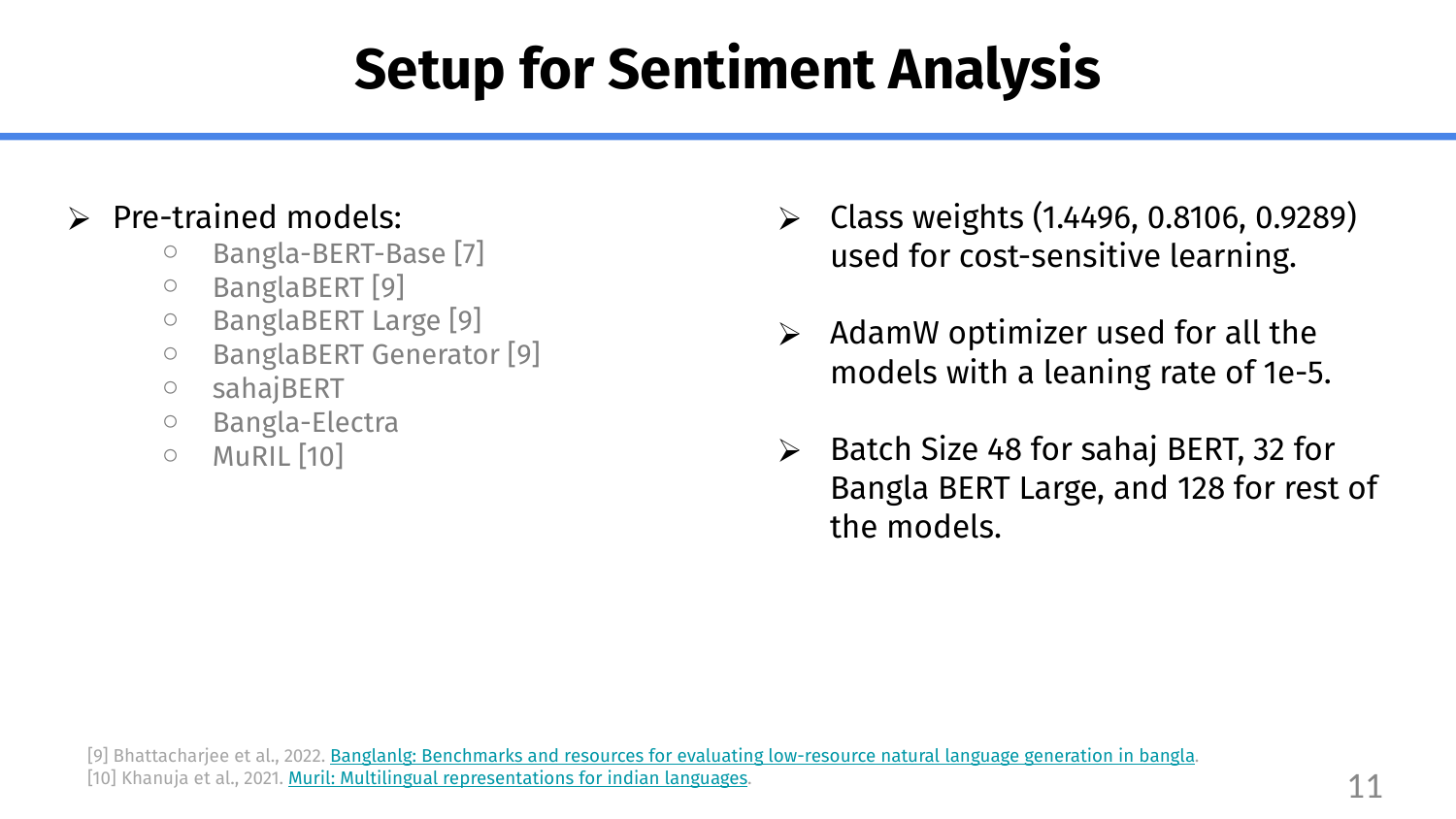

# Setup for Sentiment Analysis
Pre-trained models:
Bangla-BERT-Base [7]
BanglaBERT [9]
BanglaBERT Large [9]
BanglaBERT Generator [9]
sahajBERT
Bangla-Electra
MuRIL [10]

Class weights (1.4496, 0.8106, 0.9289) used for cost-sensitive learning.

AdamW optimizer used for all the models with a leaning rate of 1e-5.

Batch Size 48 for sahaj BERT, 32 for Bangla BERT Large, and 128 for rest of the models.

[9] Bhattacharjee et al., 2022. Banglanlg: Benchmarks and resources for evaluating low-resource natural language generation in bangla.
[10] Khanuja et al., 2021. Muril: Multilingual representations for indian languages.
11